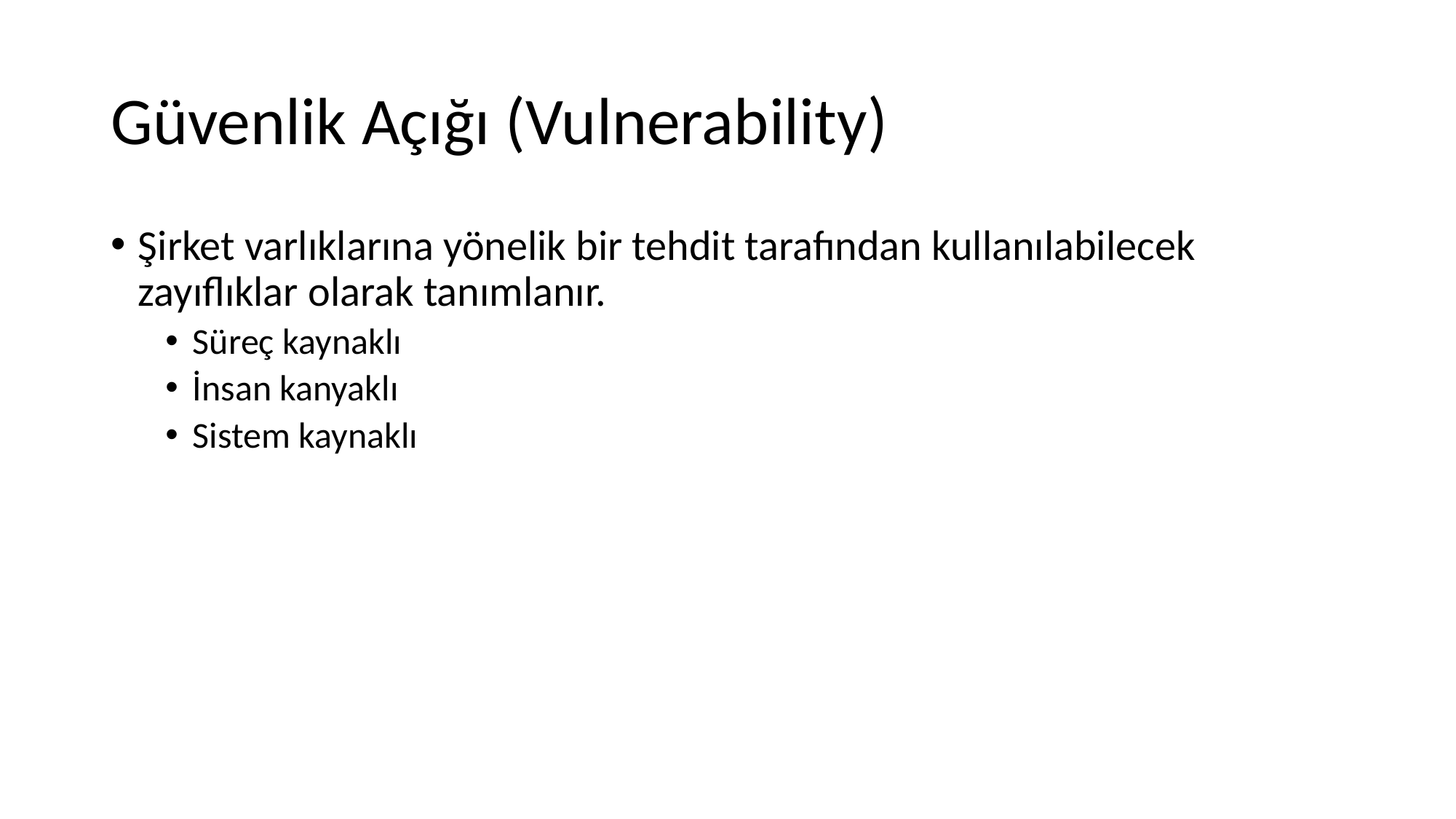

# Güvenlik Açığı (Vulnerability)
Şirket varlıklarına yönelik bir tehdit tarafından kullanılabilecek zayıflıklar olarak tanımlanır.
Süreç kaynaklı
İnsan kanyaklı
Sistem kaynaklı